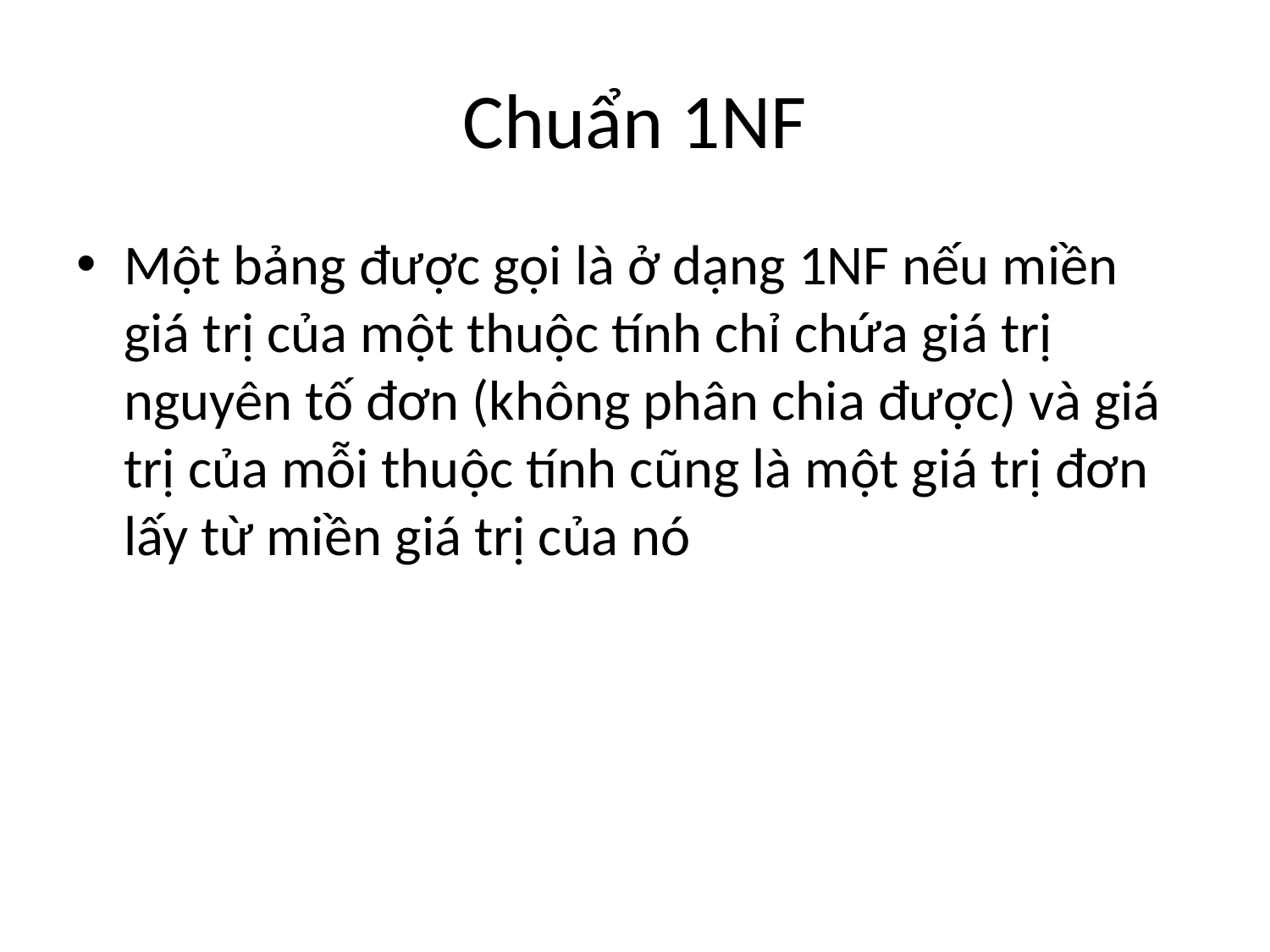

# Chuẩn 1NF
Một bảng được gọi là ở dạng 1NF nếu miền giá trị của một thuộc tính chỉ chứa giá trị nguyên tố đơn (không phân chia được) và giá trị của mỗi thuộc tính cũng là một giá trị đơn lấy từ miền giá trị của nó